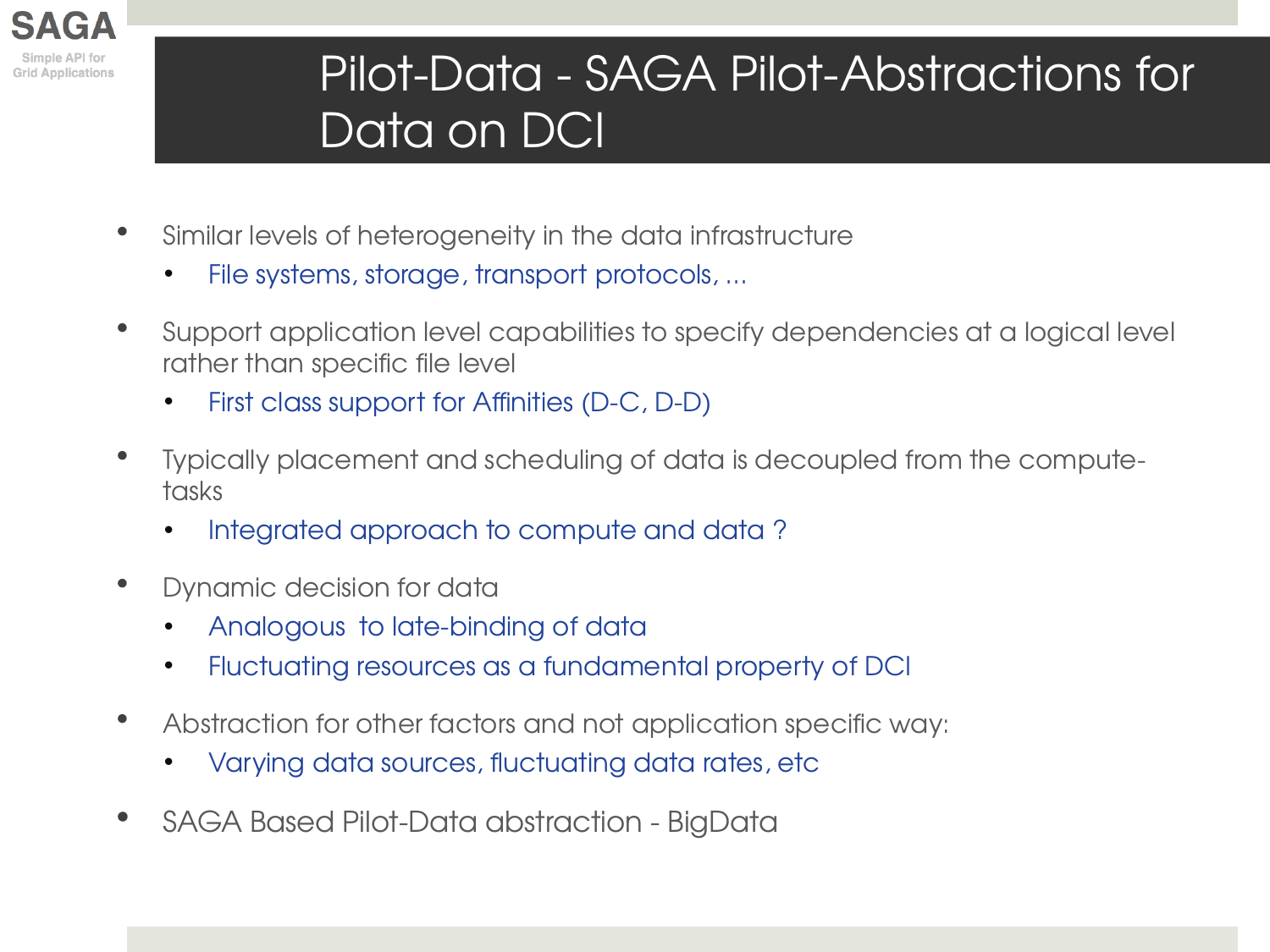

# Pilot-Data - SAGA Pilot-Abstractions for Data on DCI
Similar levels of heterogeneity in the data infrastructure
File systems, storage, transport protocols, …
Support application level capabilities to specify dependencies at a logical level rather than specific file level
First class support for Affinities (D-C, D-D)
Typically placement and scheduling of data is decoupled from the compute-tasks
Integrated approach to compute and data ?
Dynamic decision for data
Analogous  to late-binding of data
Fluctuating resources as a fundamental property of DCI
Abstraction for other factors and not application specific way:
Varying data sources, fluctuating data rates, etc
SAGA Based Pilot-Data abstraction - BigData